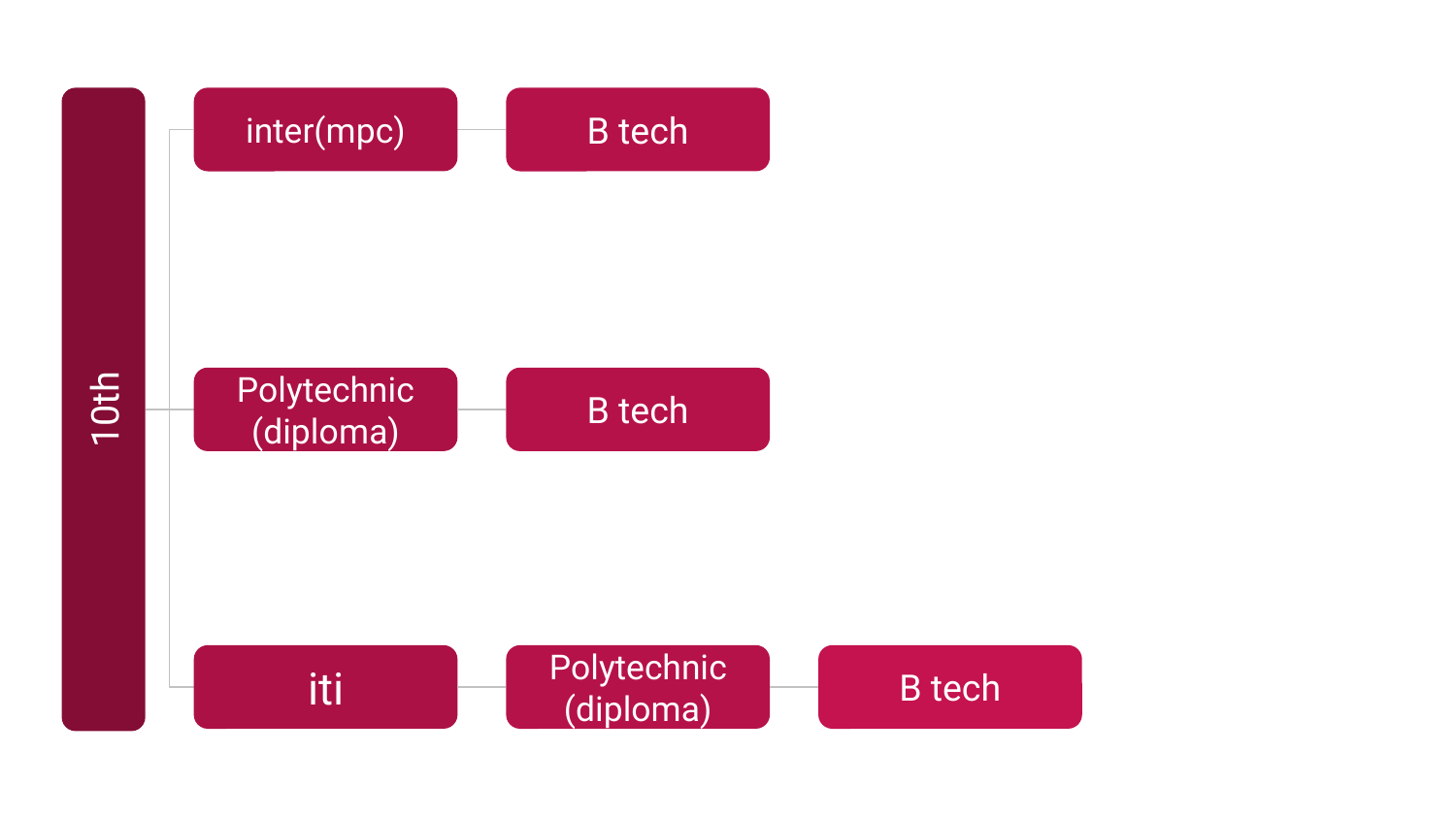

inter(mpc)
B tech
10th
Polytechnic
(diploma)
B tech
B tech
iti
Polytechnic
(diploma)